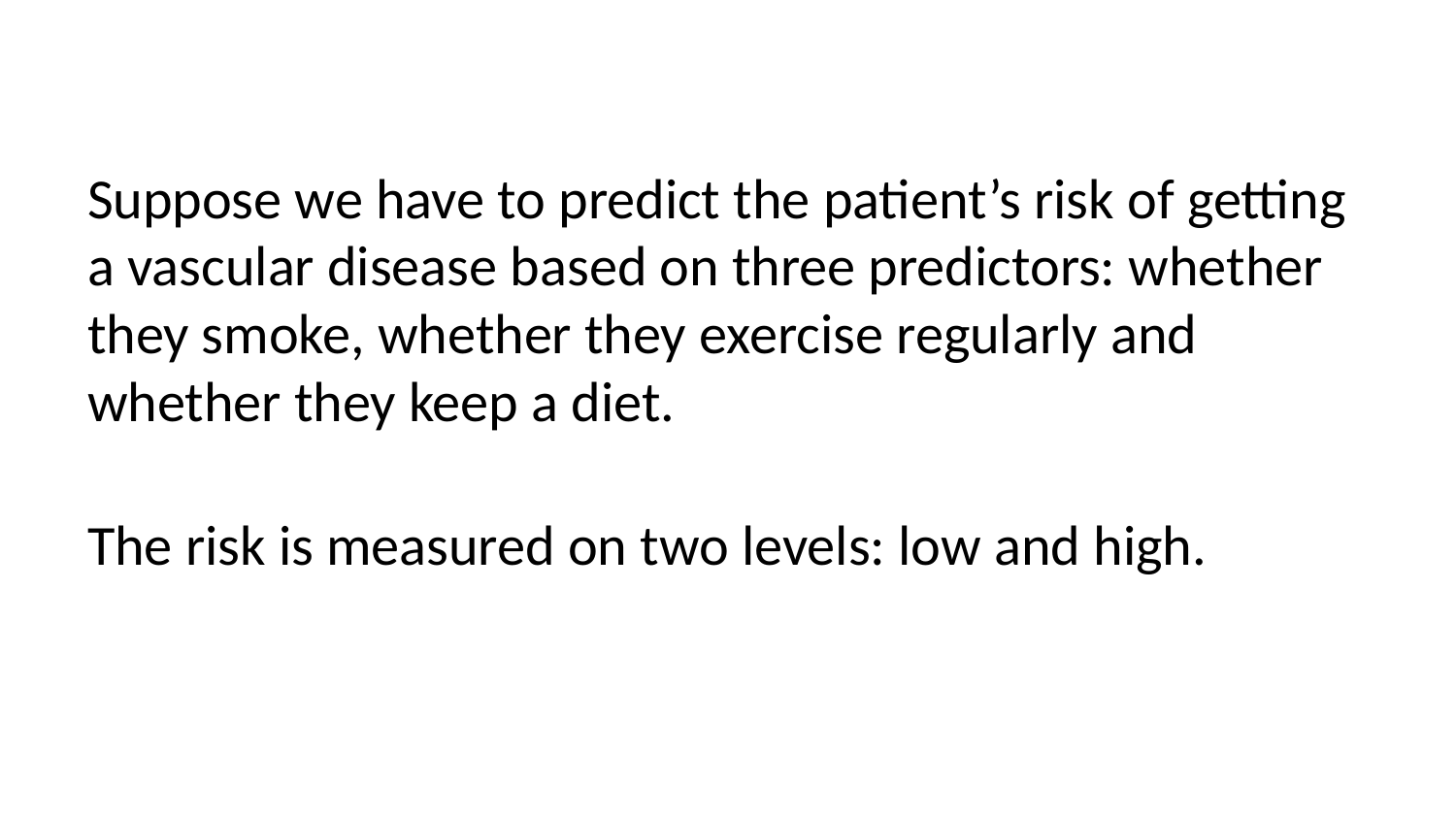

Suppose we have to predict the patient’s risk of getting a vascular disease based on three predictors: whether they smoke, whether they exercise regularly and whether they keep a diet.

The risk is measured on two levels: low and high.